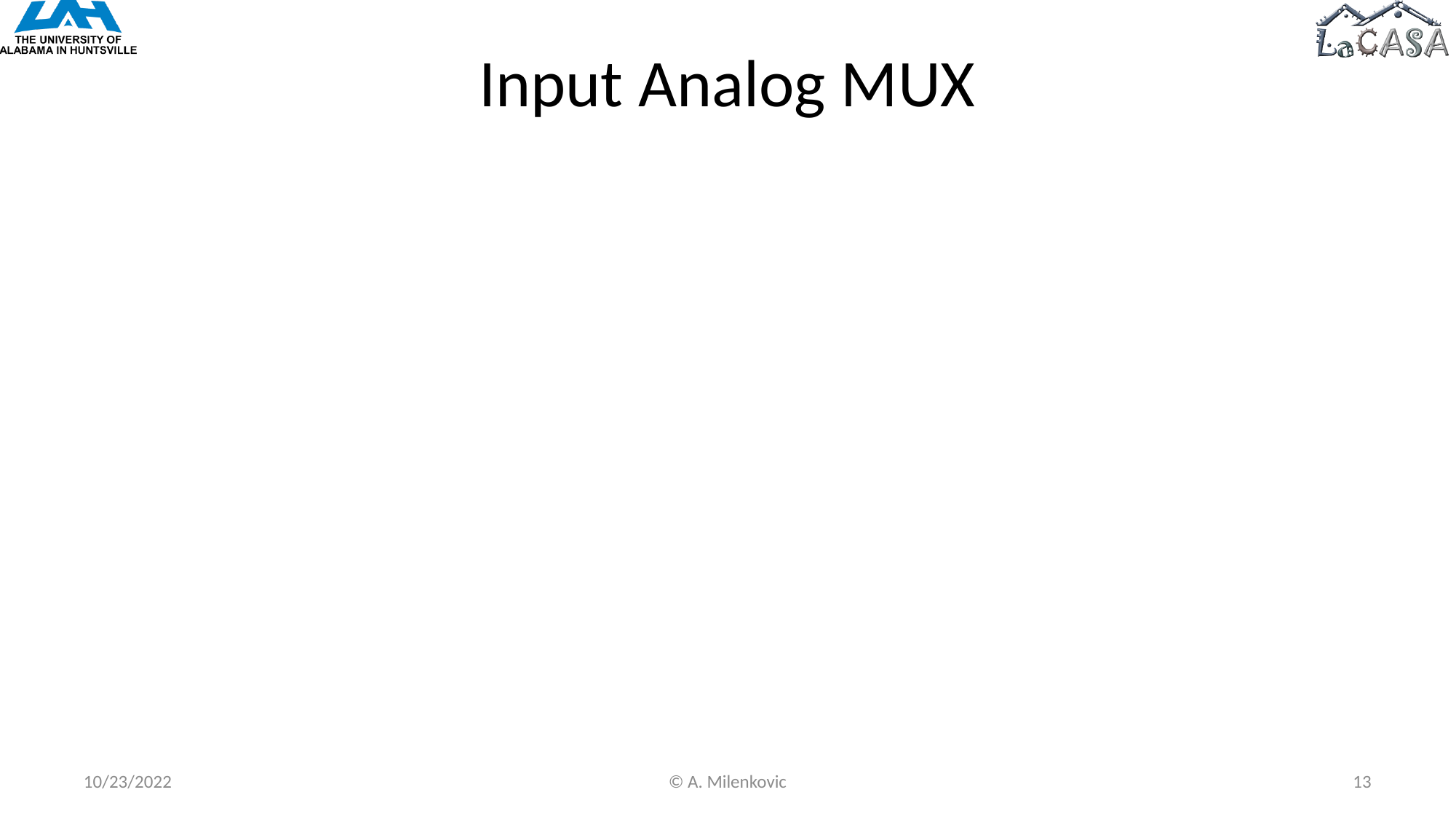

# Input Analog MUX

10/23/2022
© A. Milenkovic
13